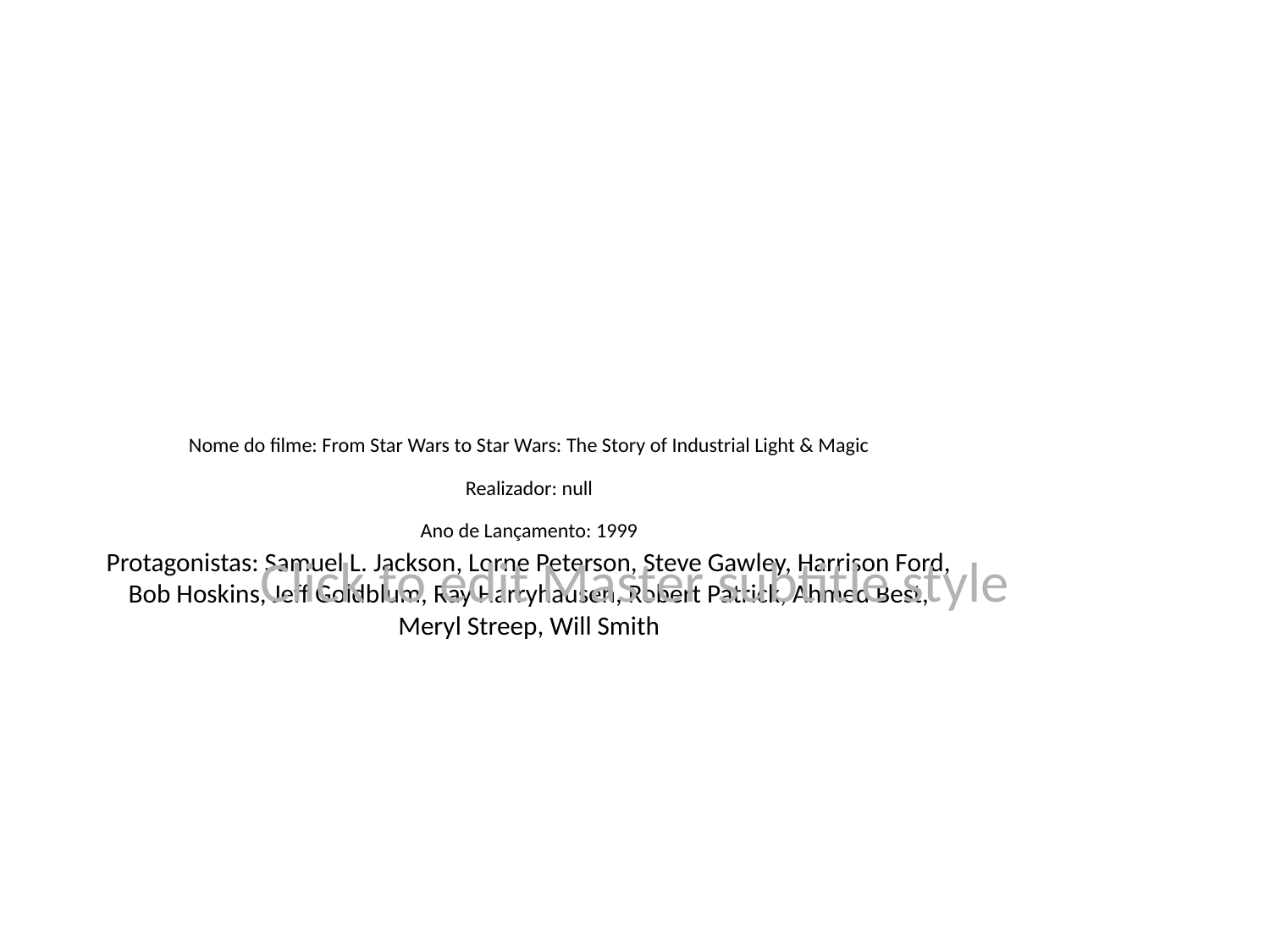

# Nome do filme: From Star Wars to Star Wars: The Story of Industrial Light & Magic
Realizador: null
Ano de Lançamento: 1999
Protagonistas: Samuel L. Jackson, Lorne Peterson, Steve Gawley, Harrison Ford, Bob Hoskins, Jeff Goldblum, Ray Harryhausen, Robert Patrick, Ahmed Best, Meryl Streep, Will Smith
Click to edit Master subtitle style